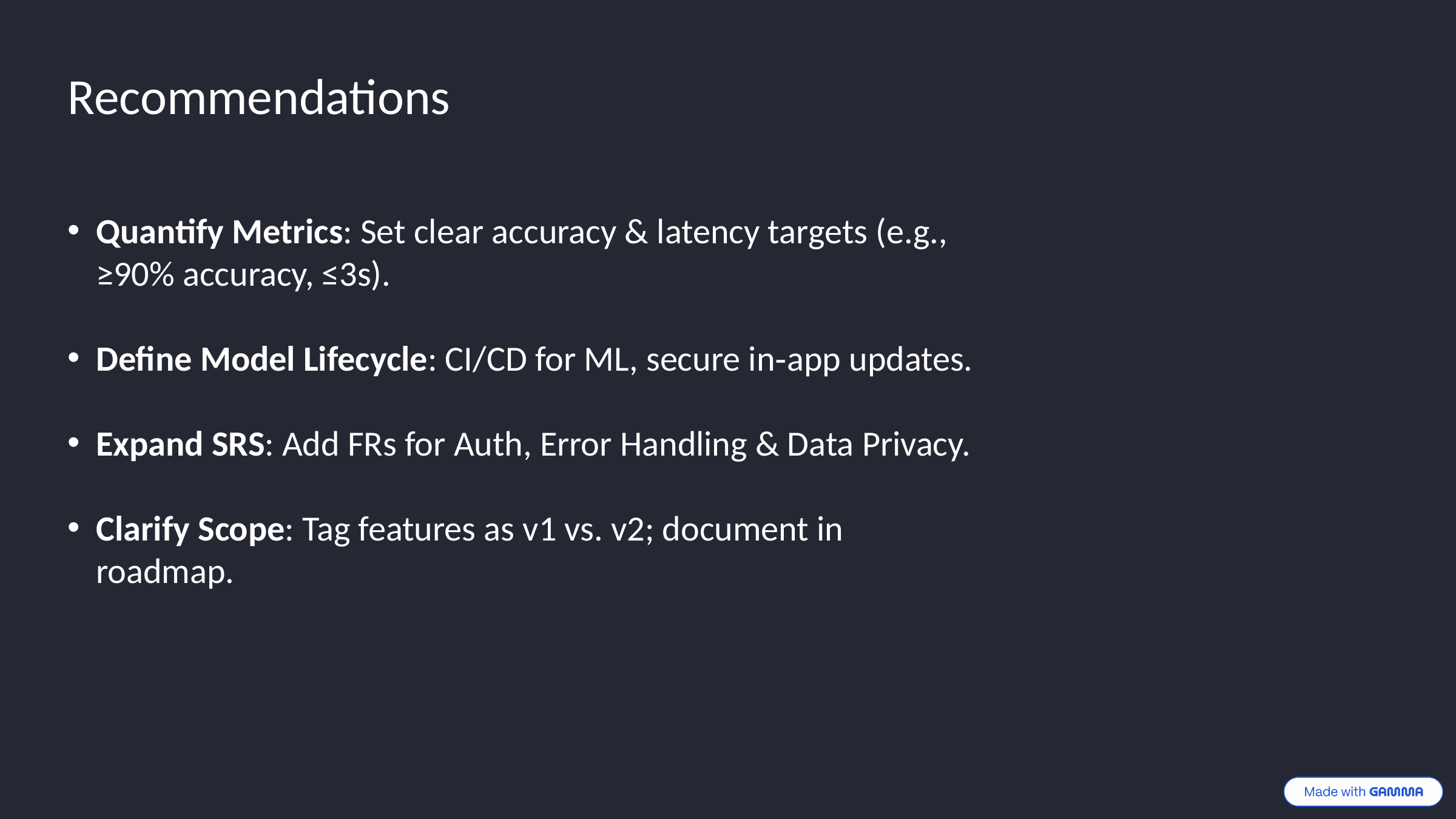

Recommendations

Quantify Metrics: Set clear accuracy & latency targets (e.g., ≥90% accuracy, ≤3s).

Define Model Lifecycle: CI/CD for ML, secure in‑app updates.

Expand SRS: Add FRs for Auth, Error Handling & Data Privacy.

Clarify Scope: Tag features as v1 vs. v2; document in roadmap.